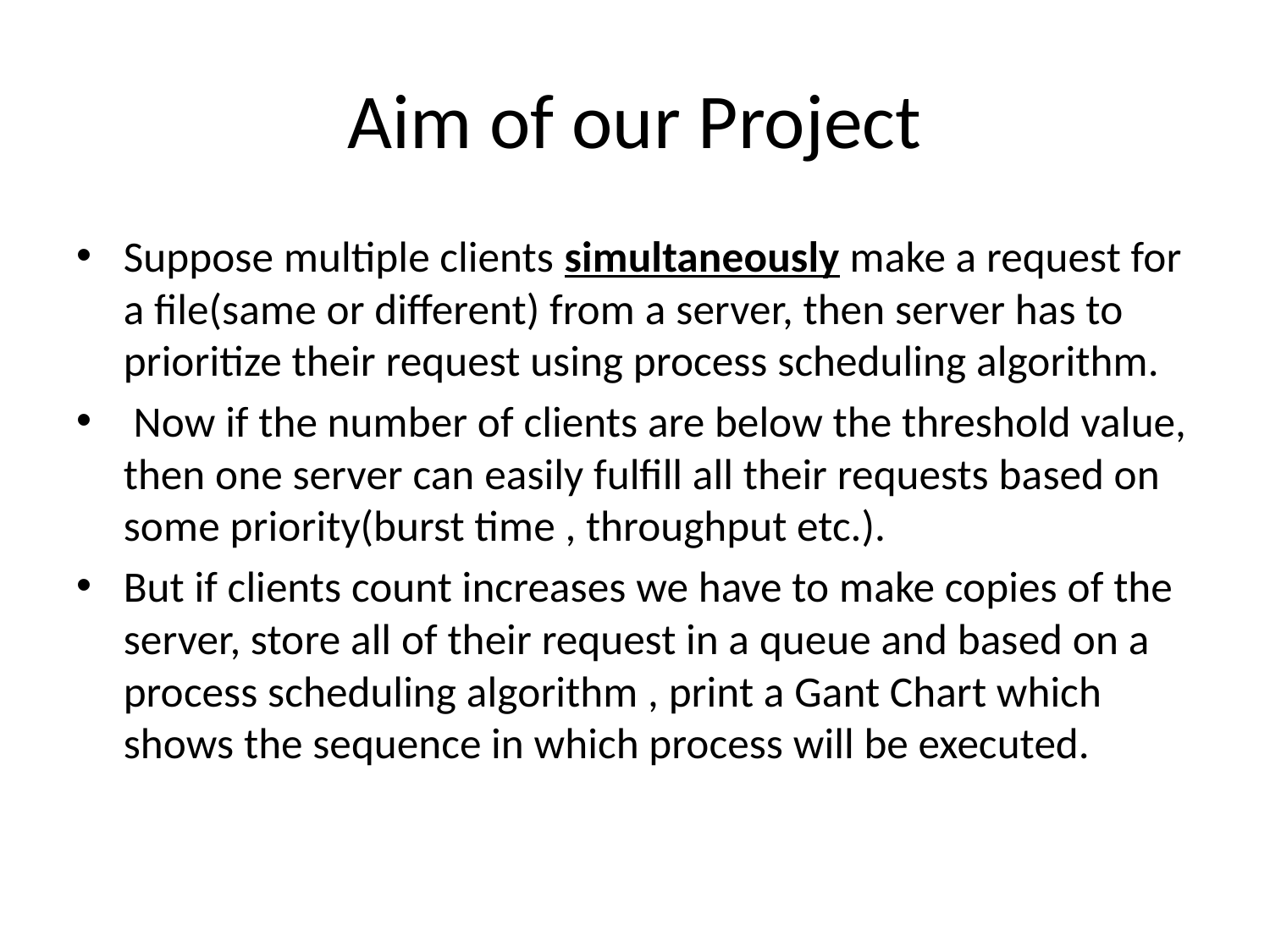

# Aim of our Project
Suppose multiple clients simultaneously make a request for a file(same or different) from a server, then server has to prioritize their request using process scheduling algorithm.
 Now if the number of clients are below the threshold value, then one server can easily fulfill all their requests based on some priority(burst time , throughput etc.).
But if clients count increases we have to make copies of the server, store all of their request in a queue and based on a process scheduling algorithm , print a Gant Chart which shows the sequence in which process will be executed.